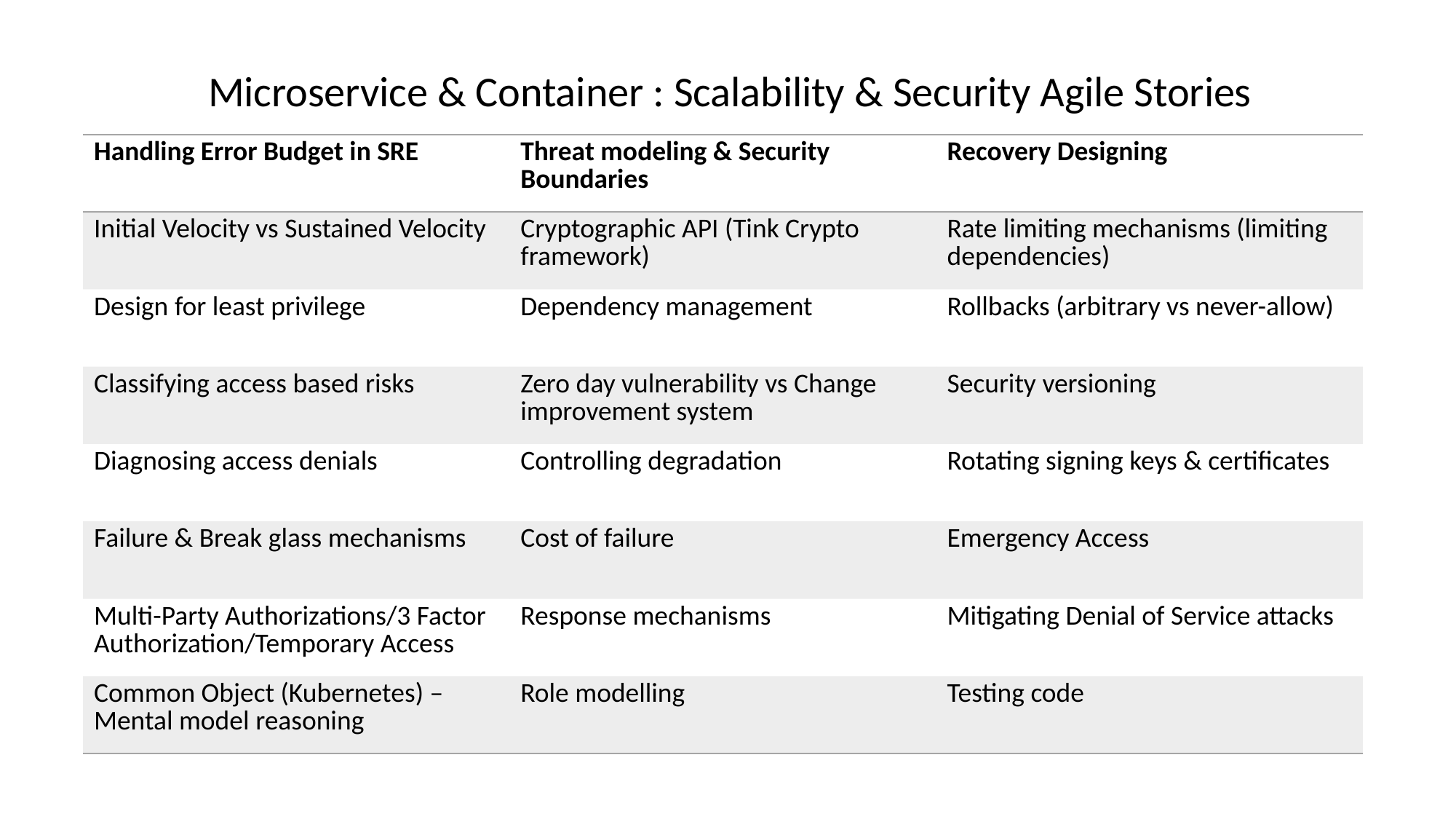

Microservice & Container : Scalability & Security Agile Stories
| Handling Error Budget in SRE | Threat modeling & Security Boundaries | Recovery Designing |
| --- | --- | --- |
| Initial Velocity vs Sustained Velocity | Cryptographic API (Tink Crypto framework) | Rate limiting mechanisms (limiting dependencies) |
| Design for least privilege | Dependency management | Rollbacks (arbitrary vs never-allow) |
| Classifying access based risks | Zero day vulnerability vs Change improvement system | Security versioning |
| Diagnosing access denials | Controlling degradation | Rotating signing keys & certificates |
| Failure & Break glass mechanisms | Cost of failure | Emergency Access |
| Multi-Party Authorizations/3 Factor Authorization/Temporary Access | Response mechanisms | Mitigating Denial of Service attacks |
| Common Object (Kubernetes) – Mental model reasoning | Role modelling | Testing code |